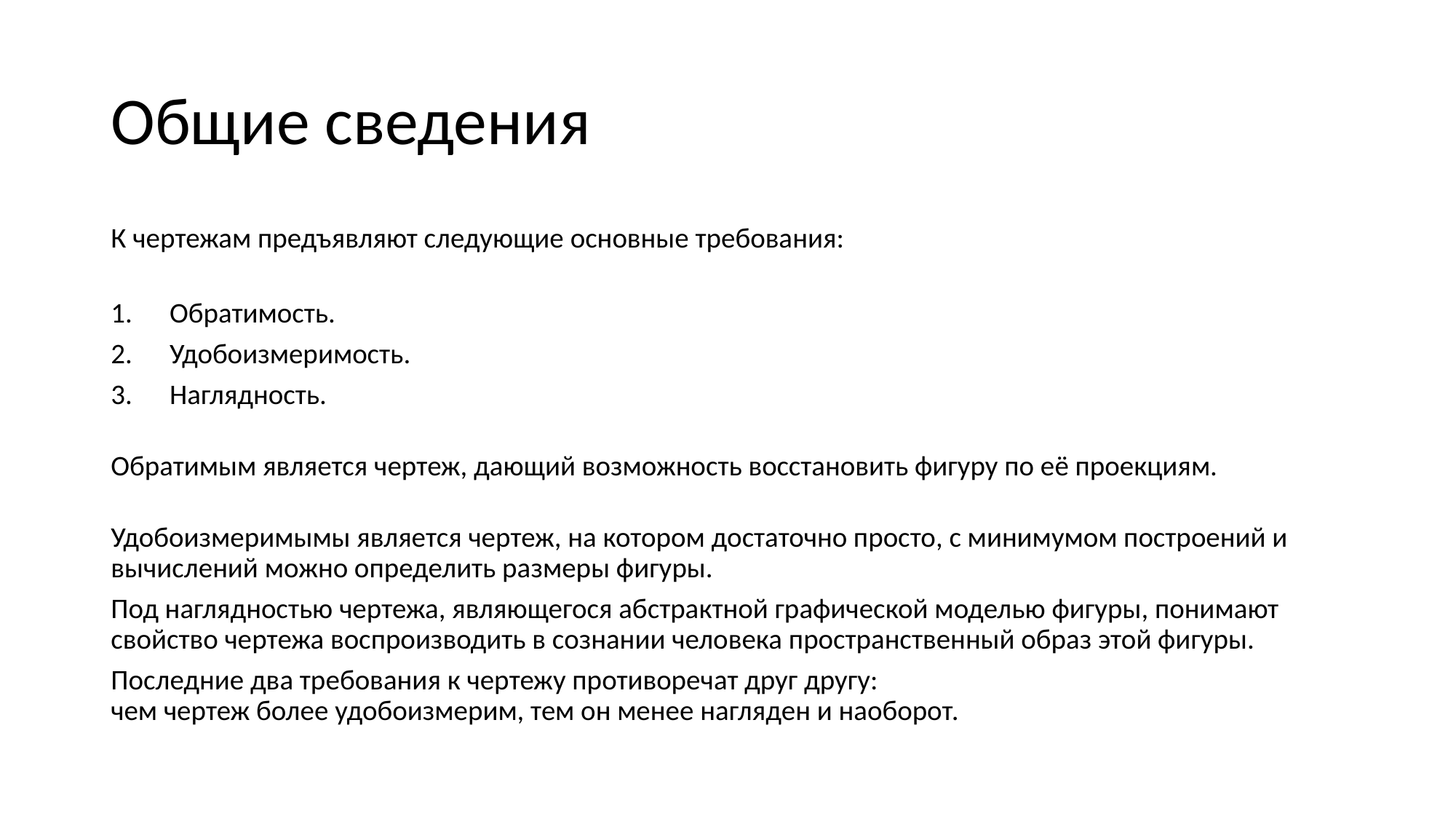

# Общие сведения
К чертежам предъявляют следующие основные требования:
Обратимость.
Удобоизмеримость.
Наглядность.
Обратимым является чертеж, дающий возможность восстановить фигуру по её проекциям.
Удобоизмеримымы является чертеж, на котором достаточно просто, с минимумом построений и вычислений можно определить размеры фигуры.
Под наглядностью чертежа, являющегося абстрактной графической моделью фигуры, понимают свойство чертежа воспроизводить в сознании человека пространственный образ этой фигуры.
Последние два требования к чертежу противоречат друг другу:
чем чертеж более удобоизмерим, тем он менее нагляден и наоборот.